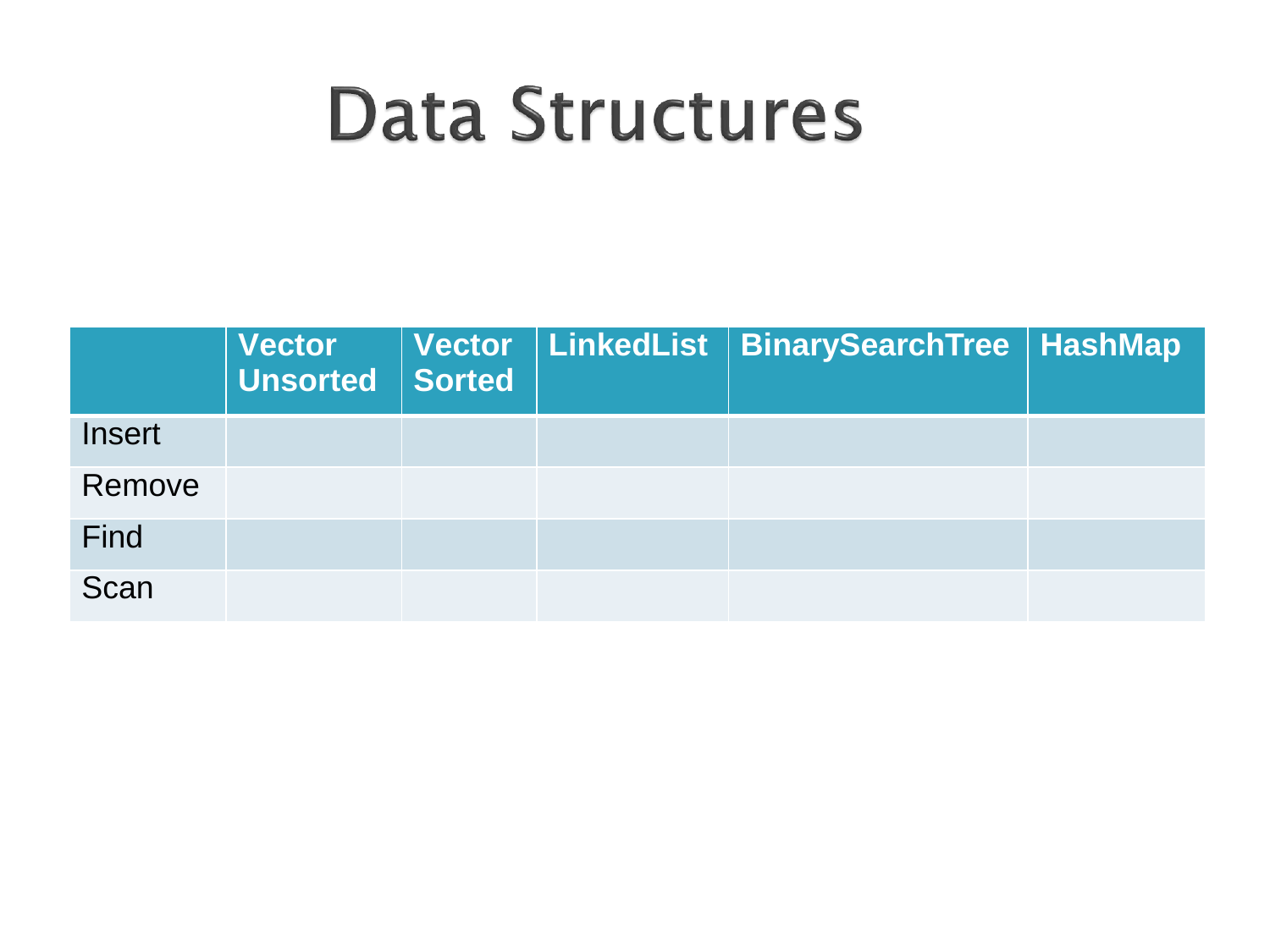

|  | Vector Unsorted | Vector Sorted | LinkedList | BinarySearchTree | HashMap |
| --- | --- | --- | --- | --- | --- |
| Insert |  |  |  |  |  |
| Remove |  |  |  |  |  |
| Find |  |  |  |  |  |
| Scan |  |  |  |  |  |